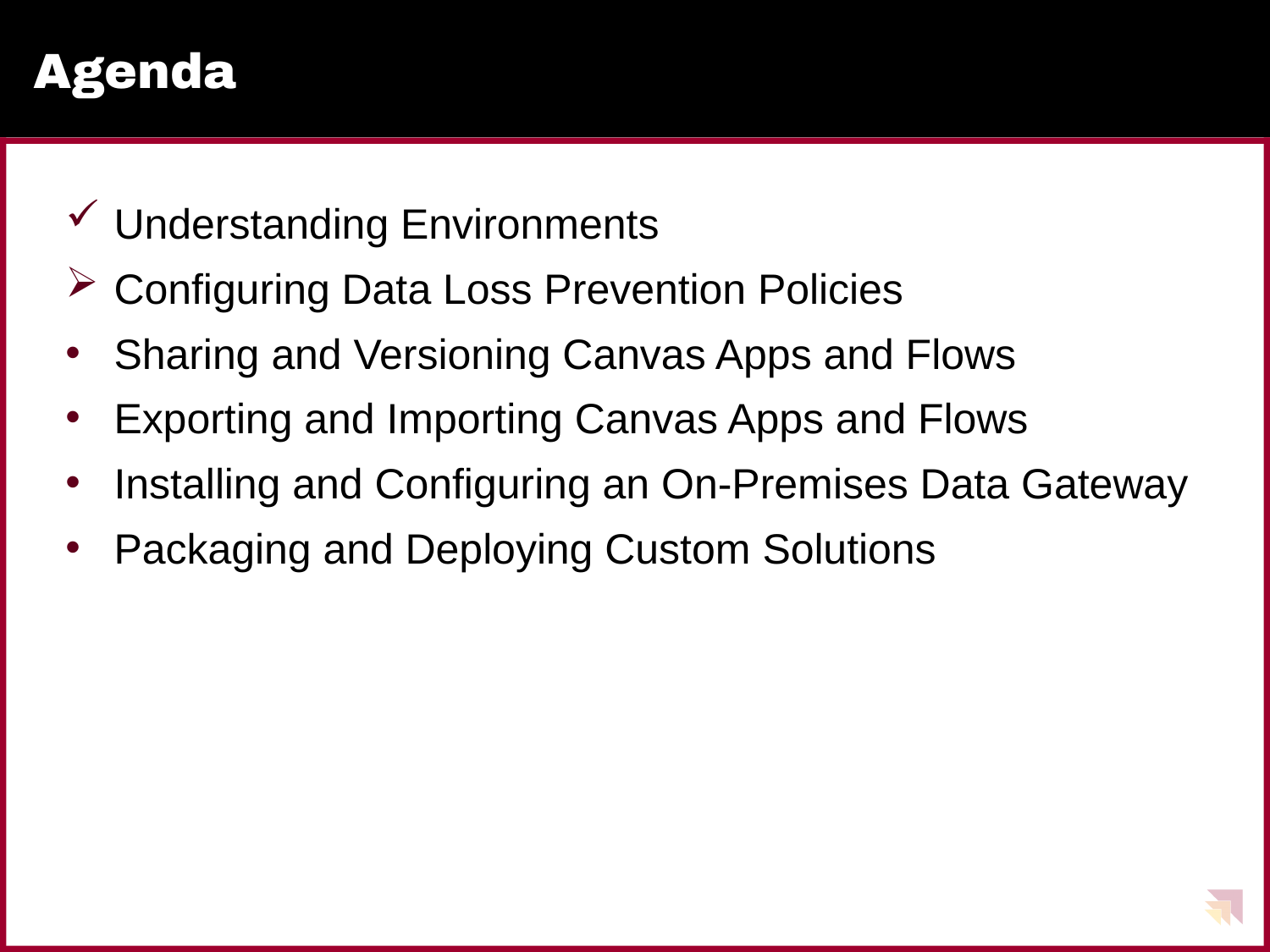

# Agenda
Understanding Environments
Configuring Data Loss Prevention Policies
Sharing and Versioning Canvas Apps and Flows
Exporting and Importing Canvas Apps and Flows
Installing and Configuring an On-Premises Data Gateway
Packaging and Deploying Custom Solutions